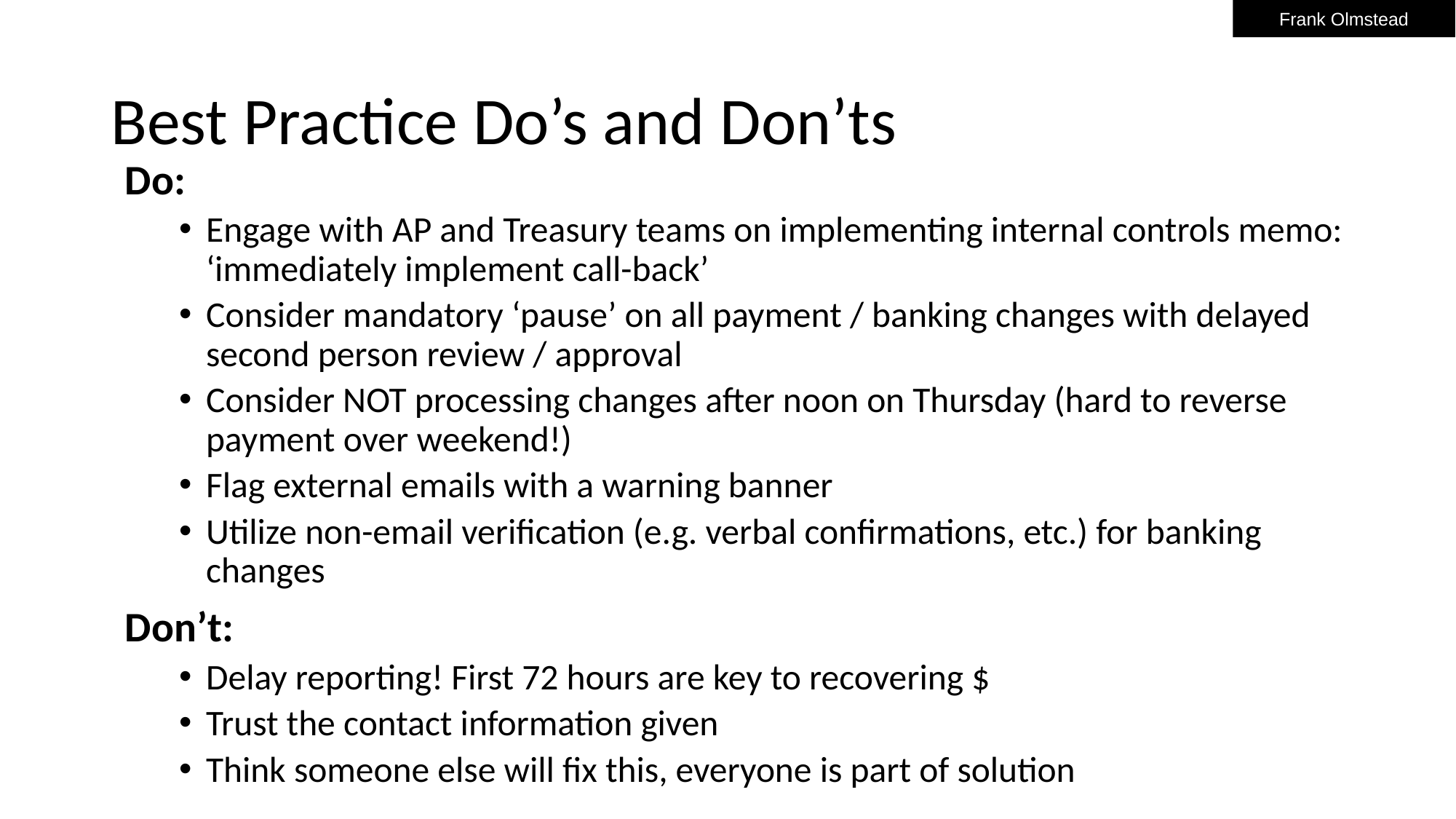

Frank Olmstead
# Best Practice Do’s and Don’ts
Do:
Engage with AP and Treasury teams on implementing internal controls memo: ‘immediately implement call-back’
Consider mandatory ‘pause’ on all payment / banking changes with delayed second person review / approval
Consider NOT processing changes after noon on Thursday (hard to reverse payment over weekend!)
Flag external emails with a warning banner
Utilize non-email verification (e.g. verbal confirmations, etc.) for banking changes
Don’t:
Delay reporting! First 72 hours are key to recovering $
Trust the contact information given
Think someone else will fix this, everyone is part of solution